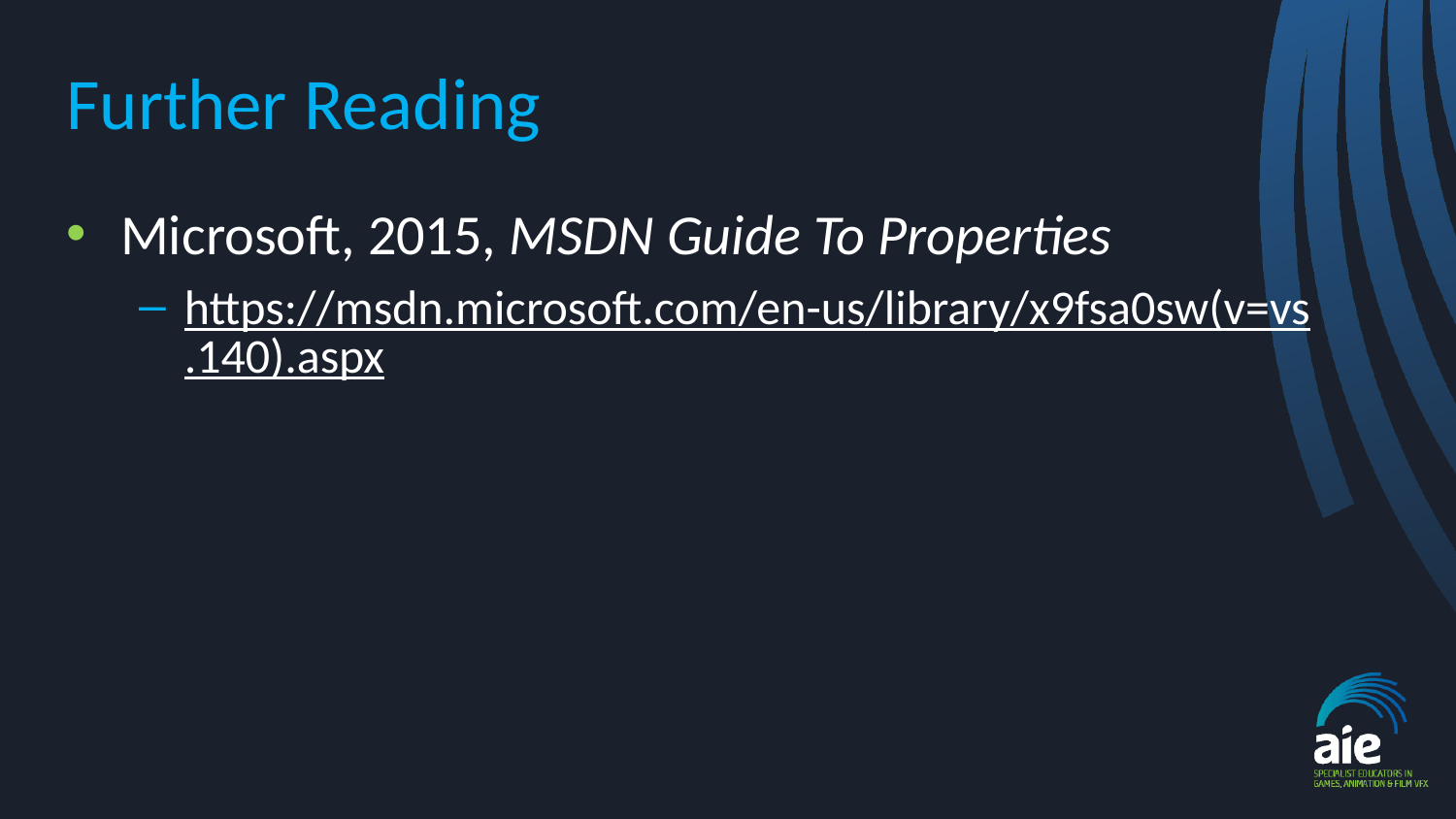

# Further Reading
Microsoft, 2015, MSDN Guide To Properties
https://msdn.microsoft.com/en-us/library/x9fsa0sw(v=vs.140).aspx